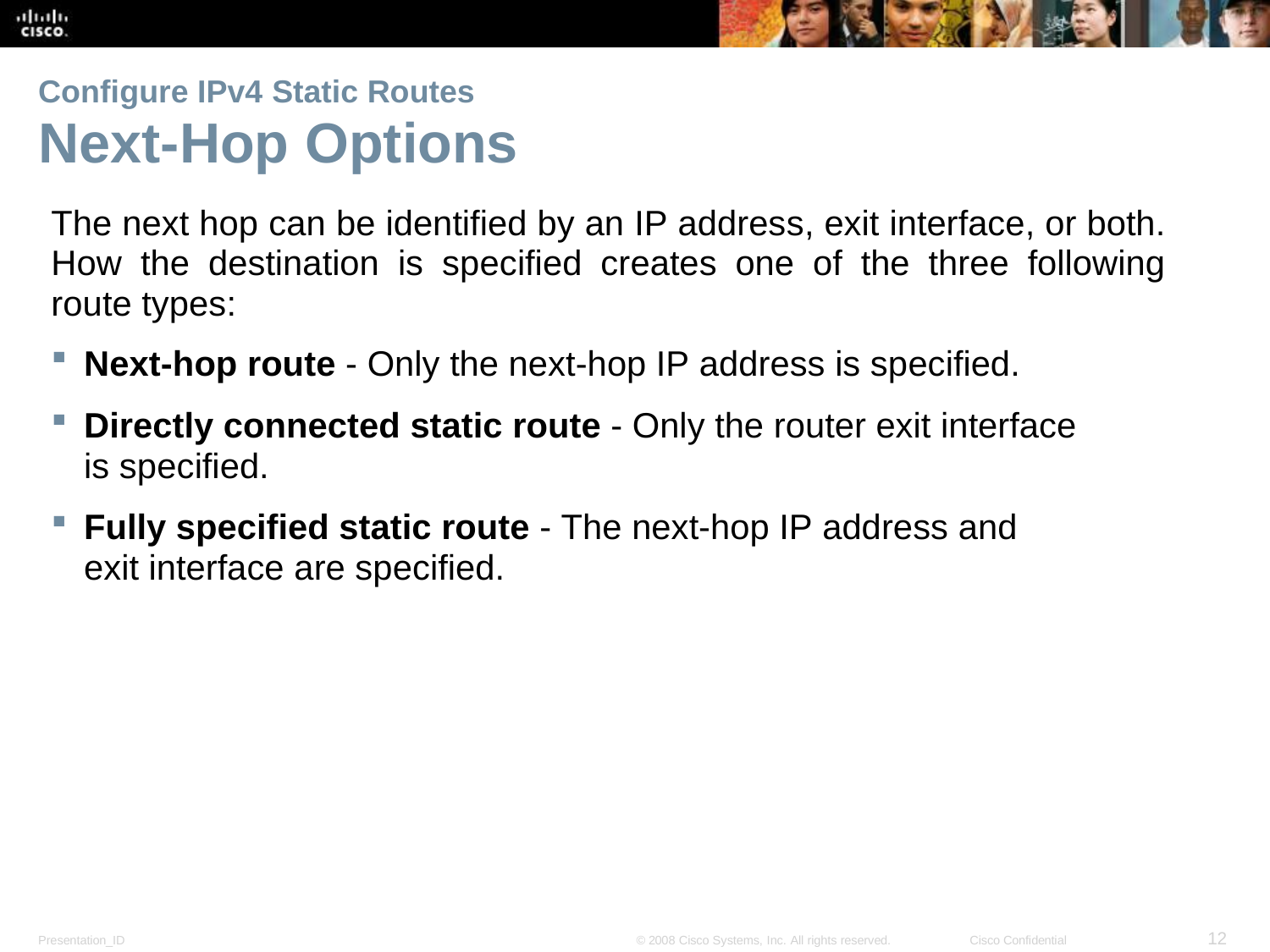

# Next-Hop Options
Configure IPv4 Static Routes
The next hop can be identified by an IP address, exit interface, or both. How the destination is specified creates one of the three following route types:
Next-hop route - Only the next-hop IP address is specified.
Directly connected static route - Only the router exit interface is specified.
Fully specified static route - The next-hop IP address and exit interface are specified.
12
Presentation_ID
© 2008 Cisco Systems, Inc. All rights reserved.
Cisco Confidential